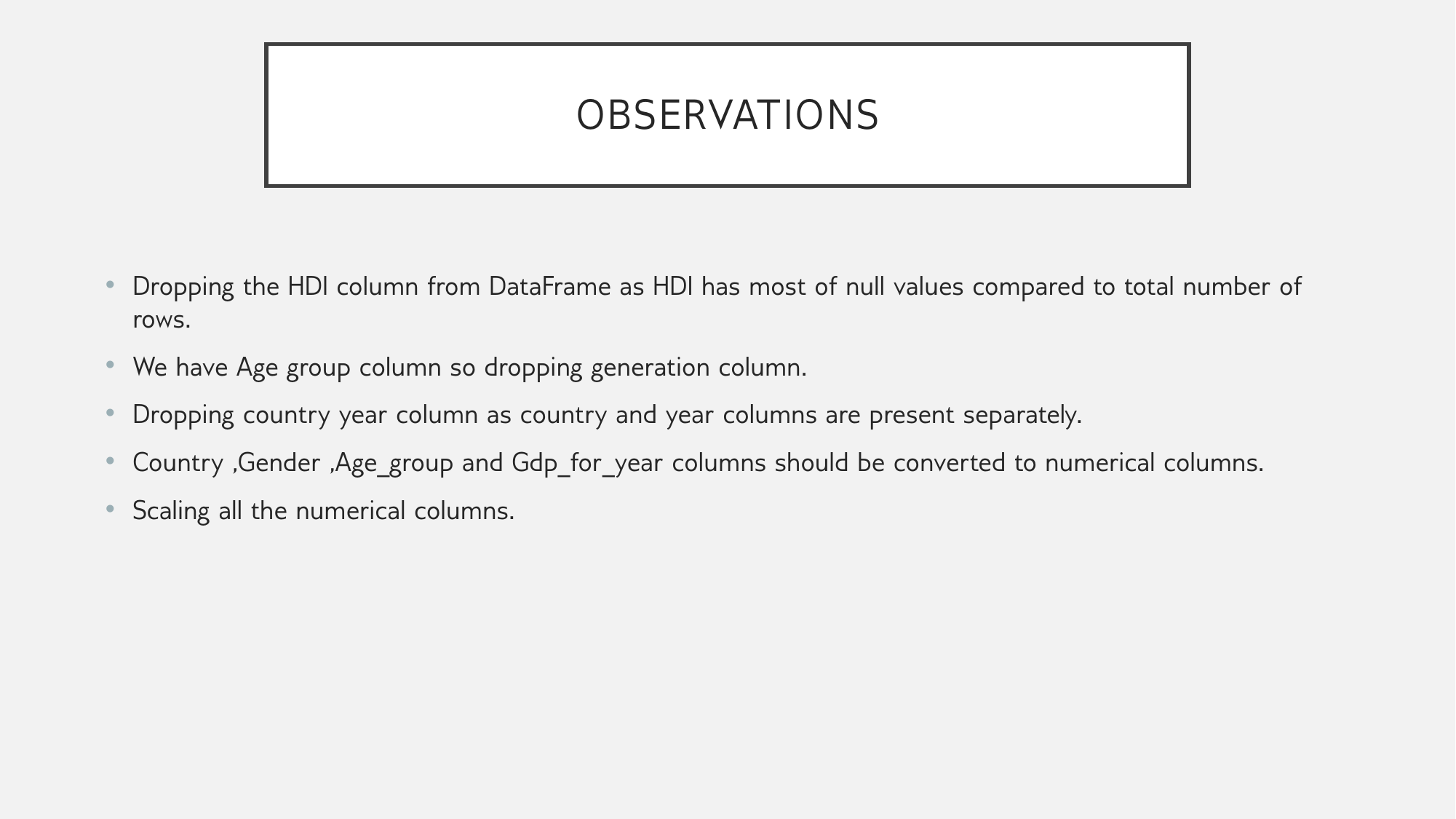

# Observations
Dropping the HDI column from DataFrame as HDI has most of null values compared to total number of rows.
We have Age group column so dropping generation column.
Dropping country year column as country and year columns are present separately.
Country ,Gender ,Age_group and Gdp_for_year columns should be converted to numerical columns.
Scaling all the numerical columns.